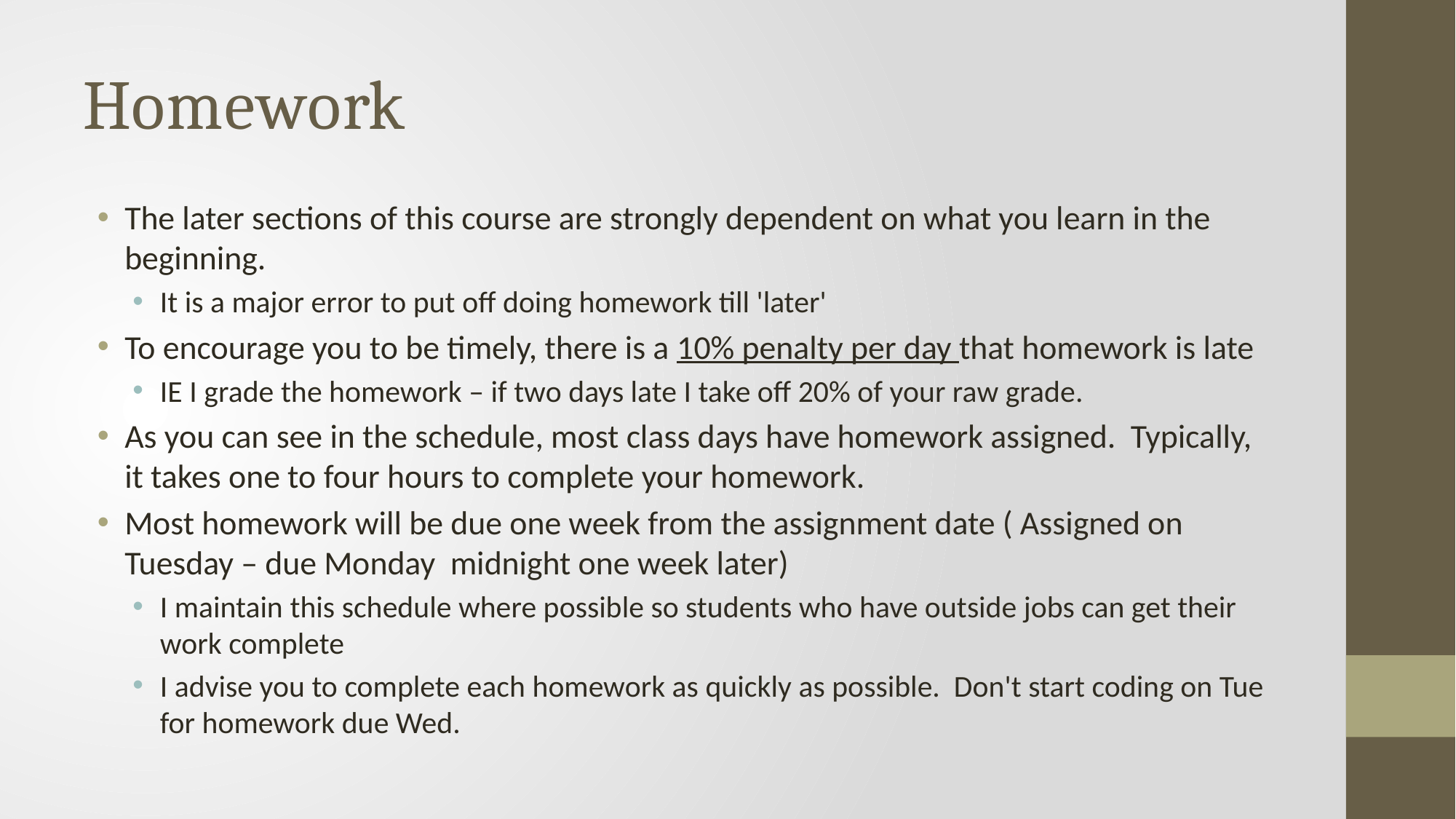

# Homework
The later sections of this course are strongly dependent on what you learn in the beginning.
It is a major error to put off doing homework till 'later'
To encourage you to be timely, there is a 10% penalty per day that homework is late
IE I grade the homework – if two days late I take off 20% of your raw grade.
As you can see in the schedule, most class days have homework assigned.  Typically, it takes one to four hours to complete your homework.
Most homework will be due one week from the assignment date ( Assigned on Tuesday – due Monday  midnight one week later)
I maintain this schedule where possible so students who have outside jobs can get their work complete
I advise you to complete each homework as quickly as possible.  Don't start coding on Tue for homework due Wed.